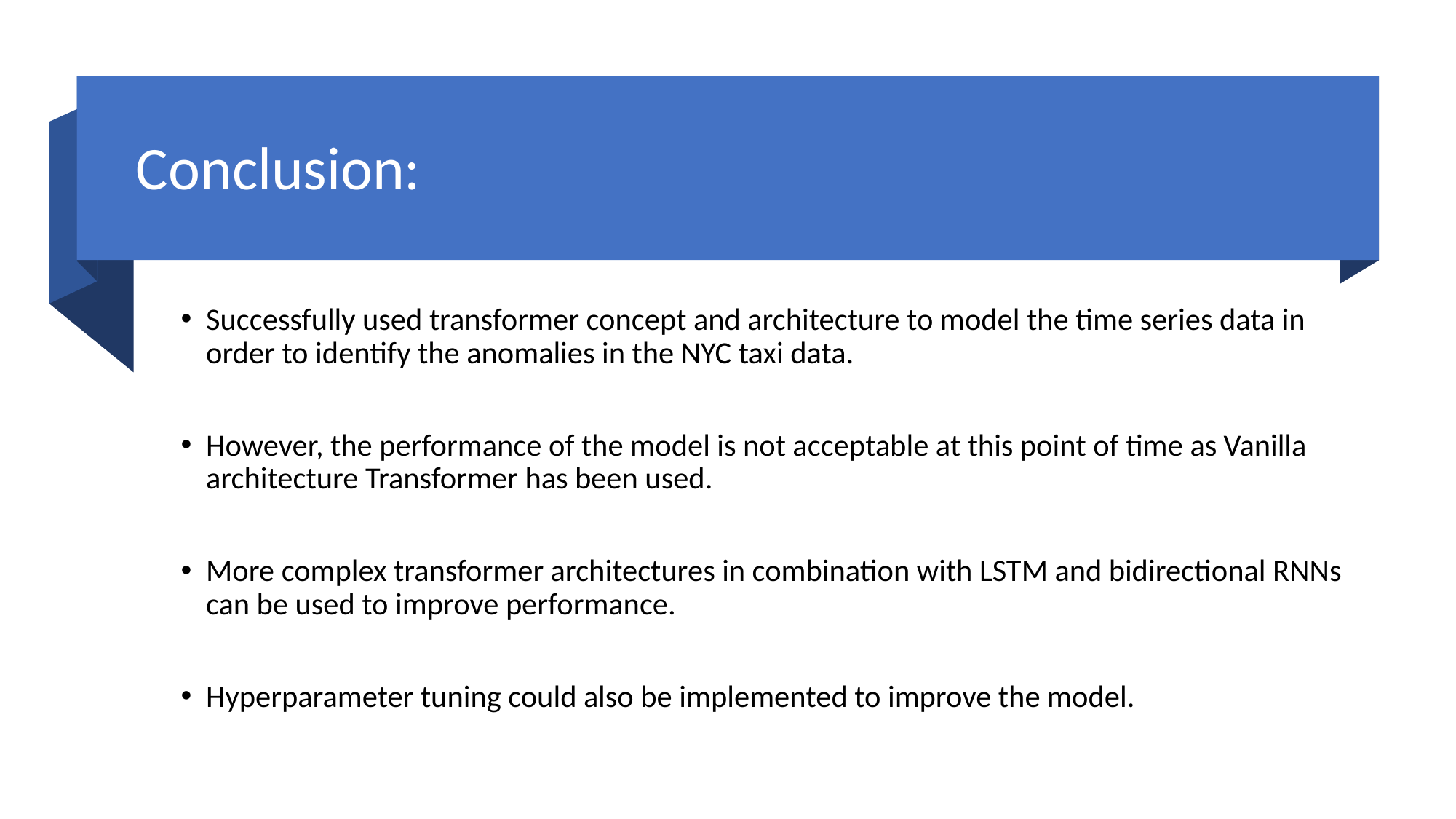

# Conclusion:
Successfully used transformer concept and architecture to model the time series data in order to identify the anomalies in the NYC taxi data.

However, the performance of the model is not acceptable at this point of time as Vanilla architecture Transformer has been used.

More complex transformer architectures in combination with LSTM and bidirectional RNNs can be used to improve performance.

Hyperparameter tuning could also be implemented to improve the model.